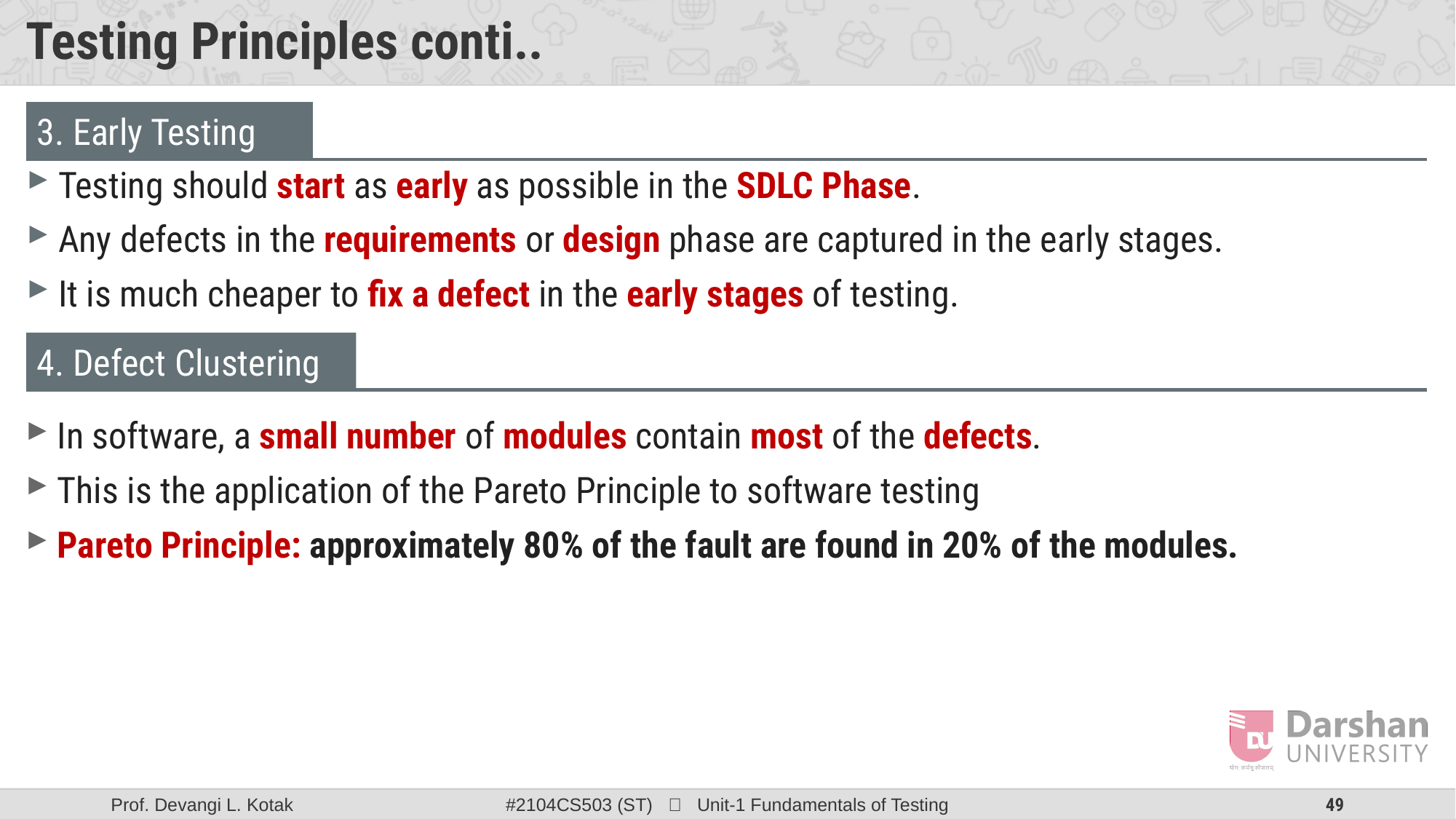

# Testing Principles conti..
3. Early Testing
Testing should start as early as possible in the SDLC Phase.
Any defects in the requirements or design phase are captured in the early stages.
It is much cheaper to fix a defect in the early stages of testing.

4. Defect Clustering
In software, a small number of modules contain most of the defects.
This is the application of the Pareto Principle to software testing
Pareto Principle: approximately 80% of the fault are found in 20% of the modules.